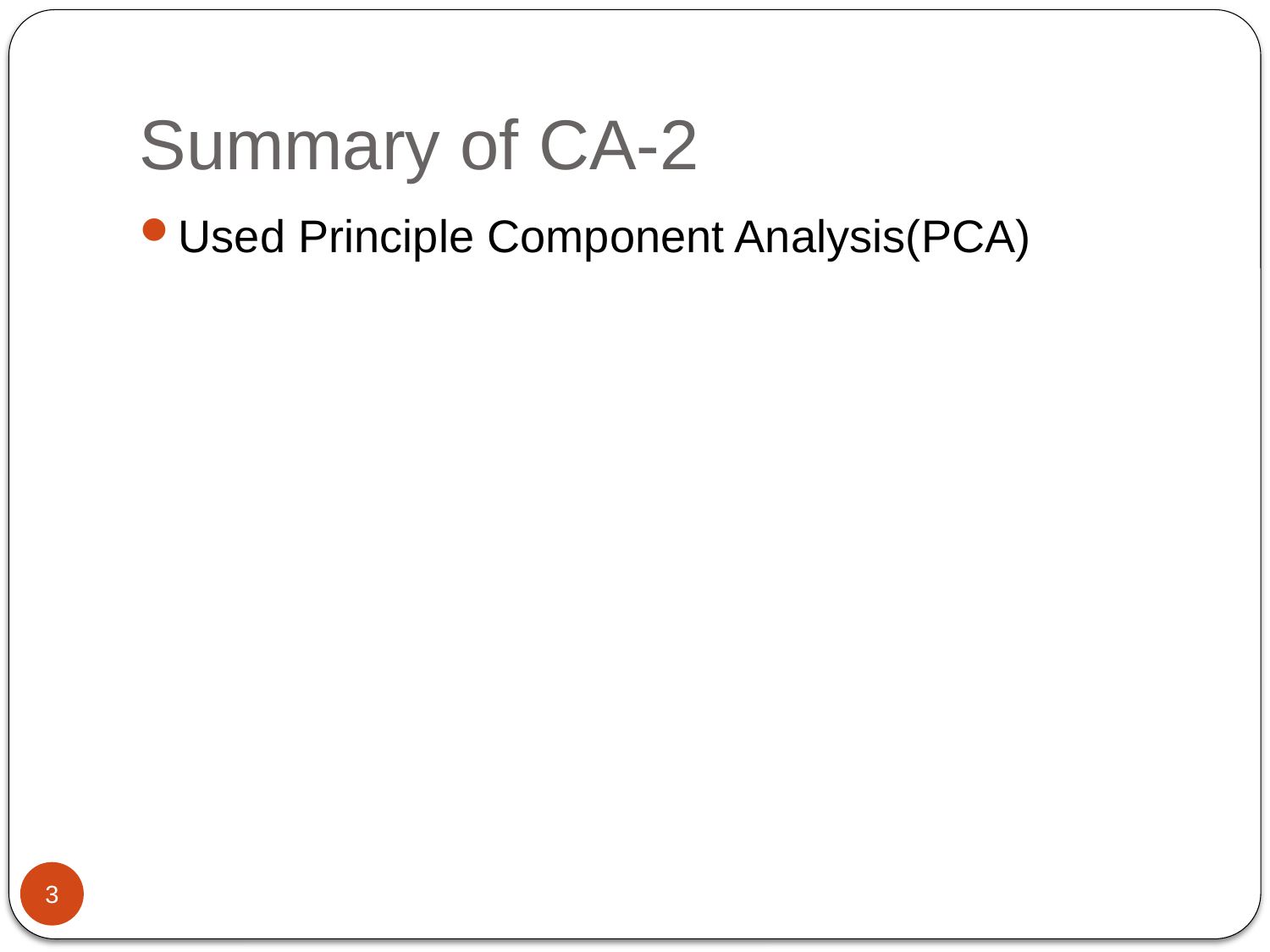

# Summary of CA-2
Used Principle Component Analysis(PCA)
3